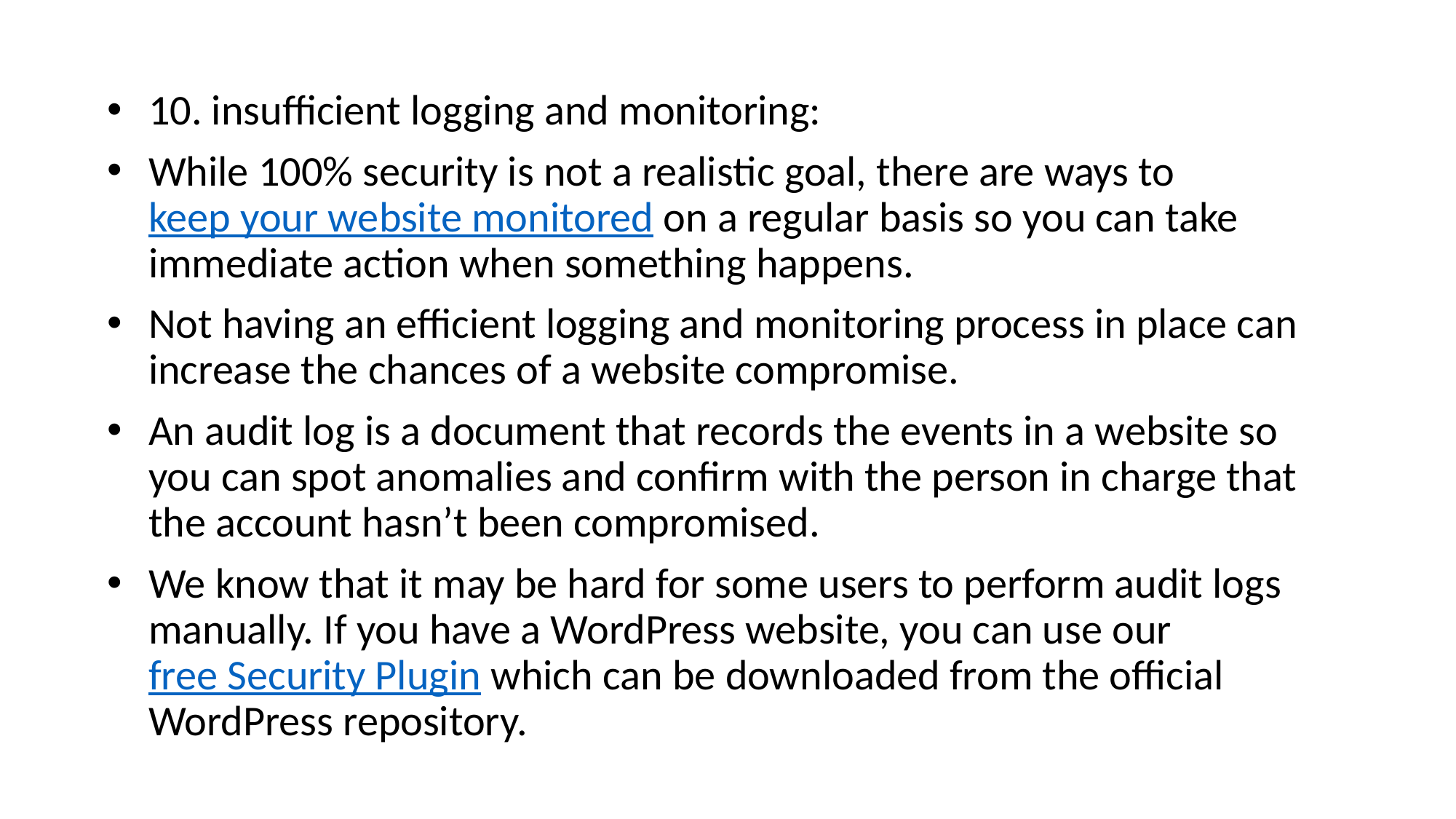

10. insufficient logging and monitoring:
While 100% security is not a realistic goal, there are ways to keep your website monitored on a regular basis so you can take immediate action when something happens.
Not having an efficient logging and monitoring process in place can increase the chances of a website compromise.
An audit log is a document that records the events in a website so you can spot anomalies and confirm with the person in charge that the account hasn’t been compromised.
We know that it may be hard for some users to perform audit logs manually. If you have a WordPress website, you can use our free Security Plugin which can be downloaded from the official WordPress repository.